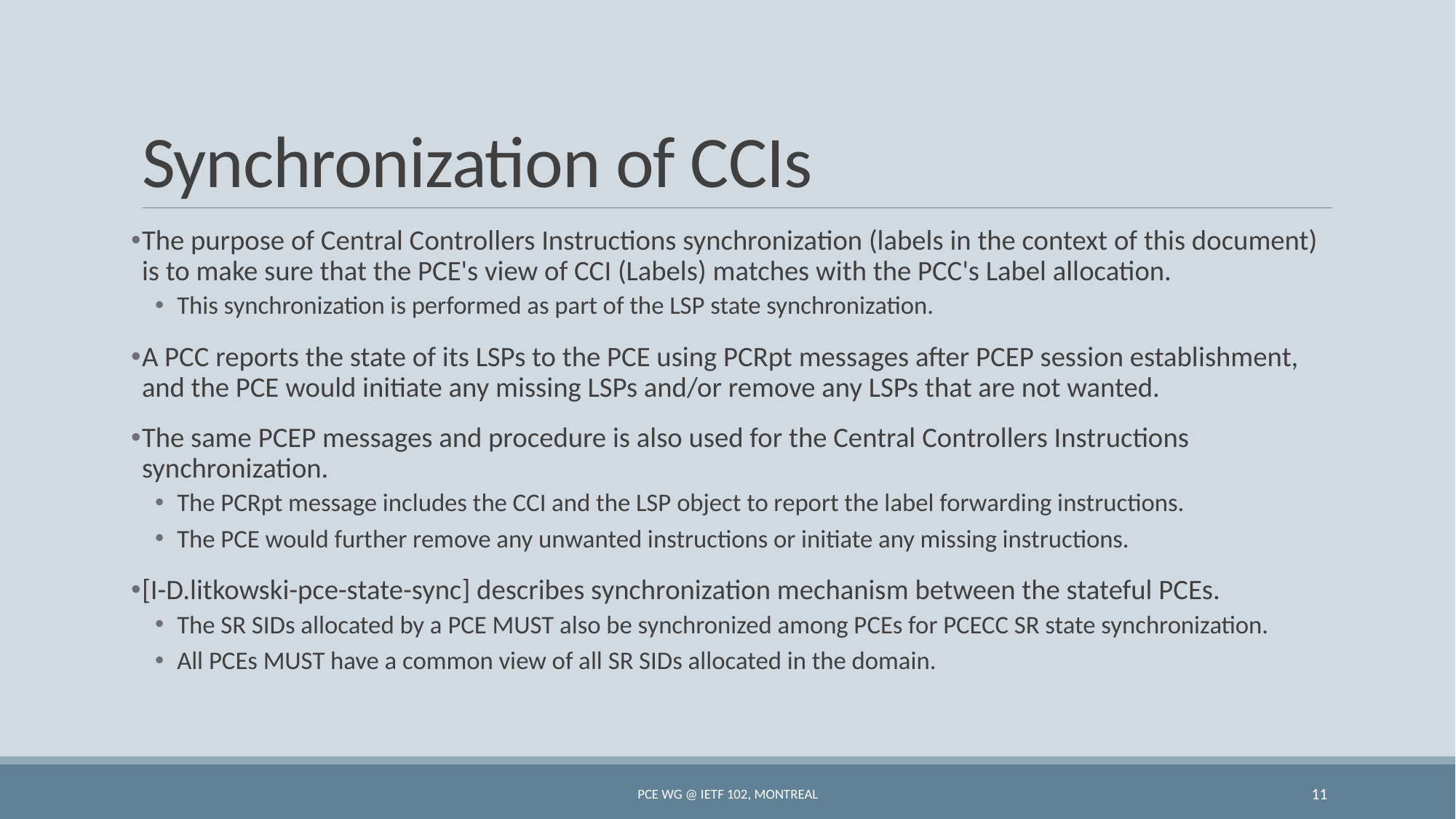

# Synchronization of CCIs
The purpose of Central Controllers Instructions synchronization (labels in the context of this document) is to make sure that the PCE's view of CCI (Labels) matches with the PCC's Label allocation.
This synchronization is performed as part of the LSP state synchronization.
A PCC reports the state of its LSPs to the PCE using PCRpt messages after PCEP session establishment, and the PCE would initiate any missing LSPs and/or remove any LSPs that are not wanted.
The same PCEP messages and procedure is also used for the Central Controllers Instructions synchronization.
The PCRpt message includes the CCI and the LSP object to report the label forwarding instructions.
The PCE would further remove any unwanted instructions or initiate any missing instructions.
[I-D.litkowski-pce-state-sync] describes synchronization mechanism between the stateful PCEs.
The SR SIDs allocated by a PCE MUST also be synchronized among PCEs for PCECC SR state synchronization.
All PCEs MUST have a common view of all SR SIDs allocated in the domain.
PCE WG @ IETF 102, Montreal
11